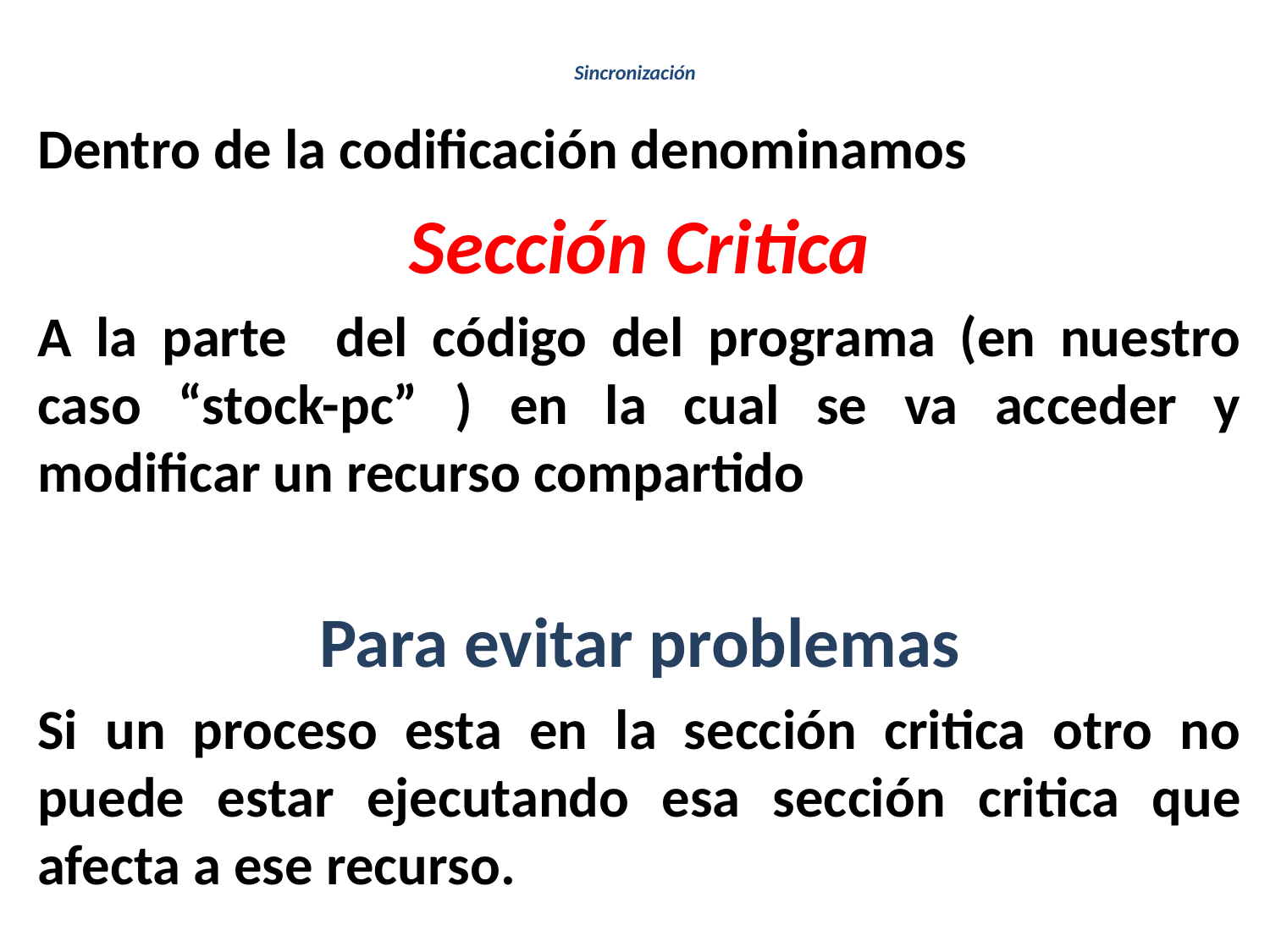

# Sincronización
Dentro de la codificación denominamos
Sección Critica
A la parte  del código del programa (en nuestro caso “stock-pc” ) en la cual se va acceder y modificar un recurso compartido

Para evitar problemas
Si un proceso esta en la sección critica otro no puede estar ejecutando esa sección critica que afecta a ese recurso.